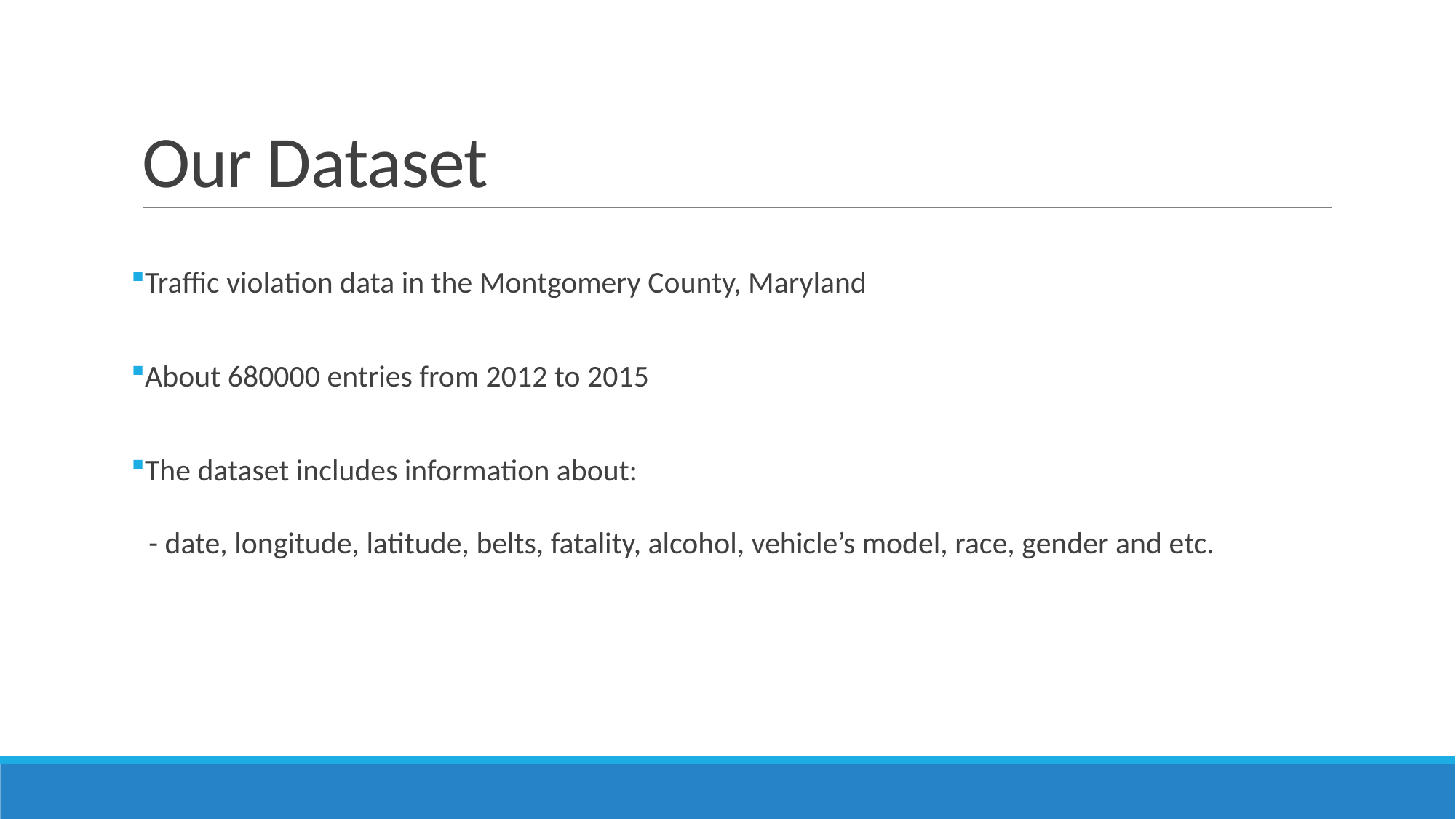

# Our Dataset
Traffic violation data in the Montgomery County, Maryland
About 680000 entries from 2012 to 2015
The dataset includes information about:
 - date, longitude, latitude, belts, fatality, alcohol, vehicle’s model, race, gender and etc.